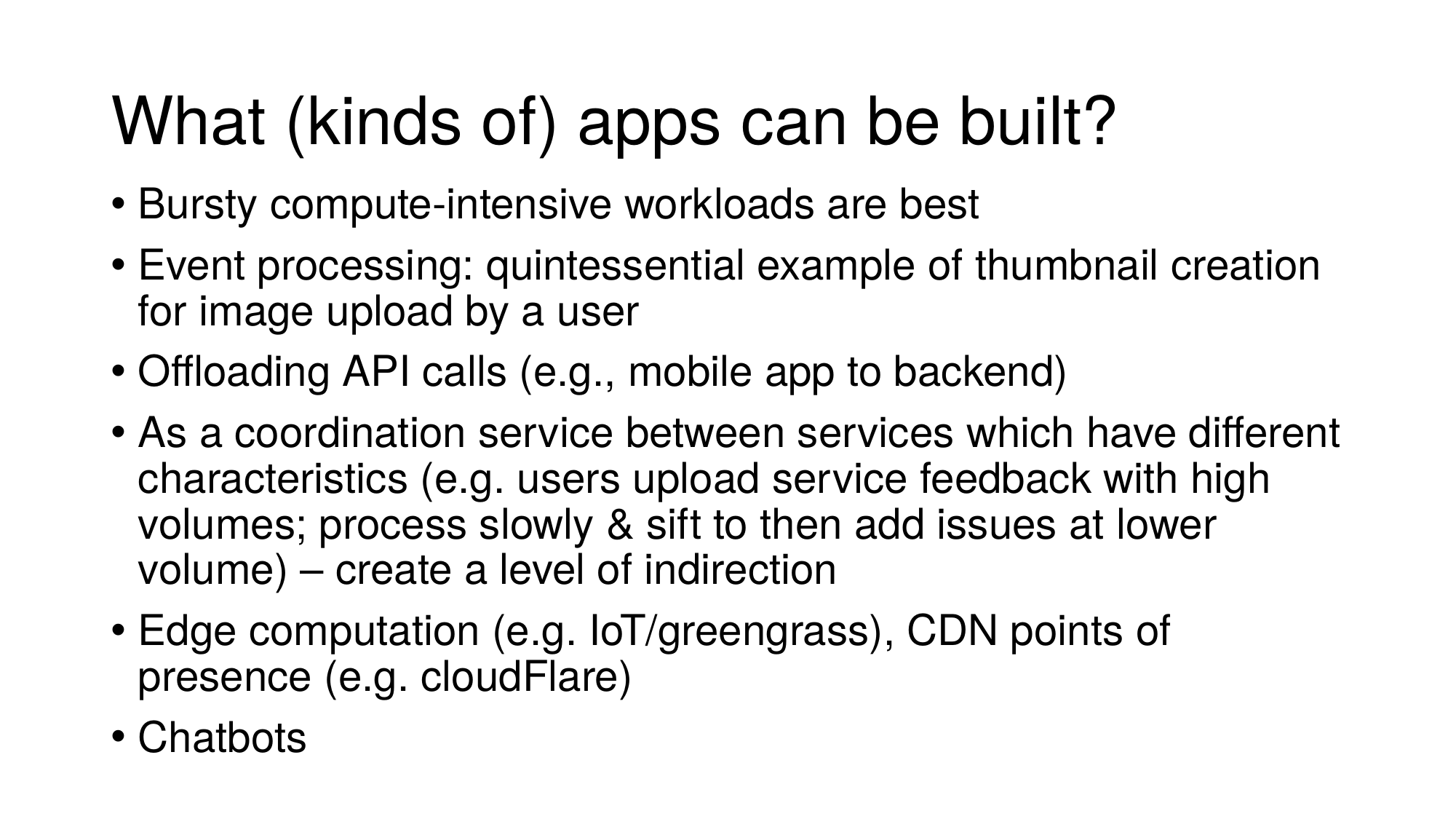

# What (kinds of) apps can be built?
Bursty compute-intensive workloads are best
Event processing: quintessential example of thumbnail creation for image upload by a user
Offloading API calls (e.g., mobile app to backend)
As a coordination service between services which have different characteristics (e.g. users upload service feedback with high volumes; process slowly & sift to then add issues at lower volume) – create a level of indirection
Edge computation (e.g. IoT/greengrass), CDN points of presence (e.g. cloudFlare)
Chatbots